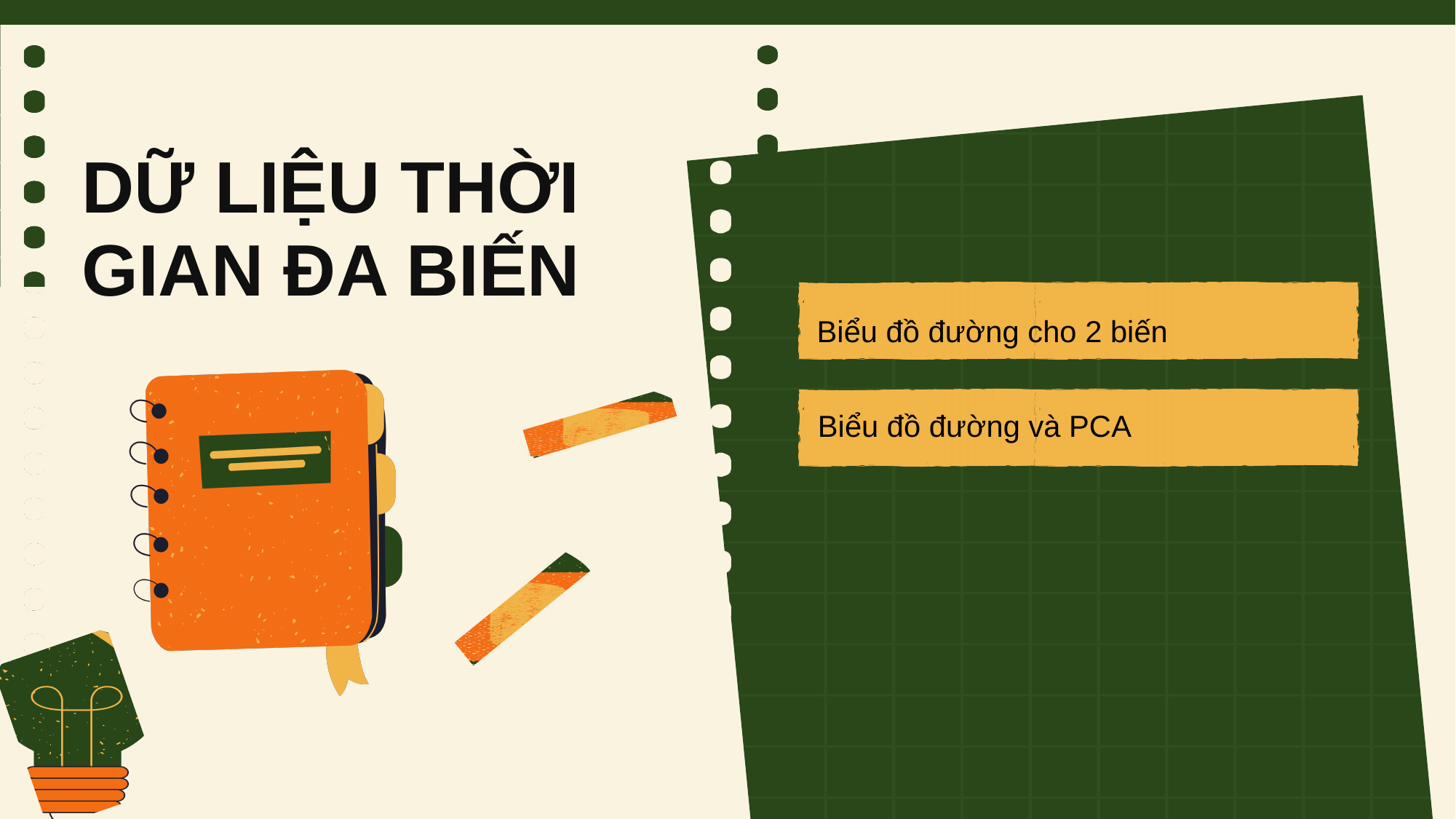

DỮ LIỆU THỜI GIAN ĐA BIẾN

Biểu đồ đường cho 2 biến

Biểu đồ đường và PCA